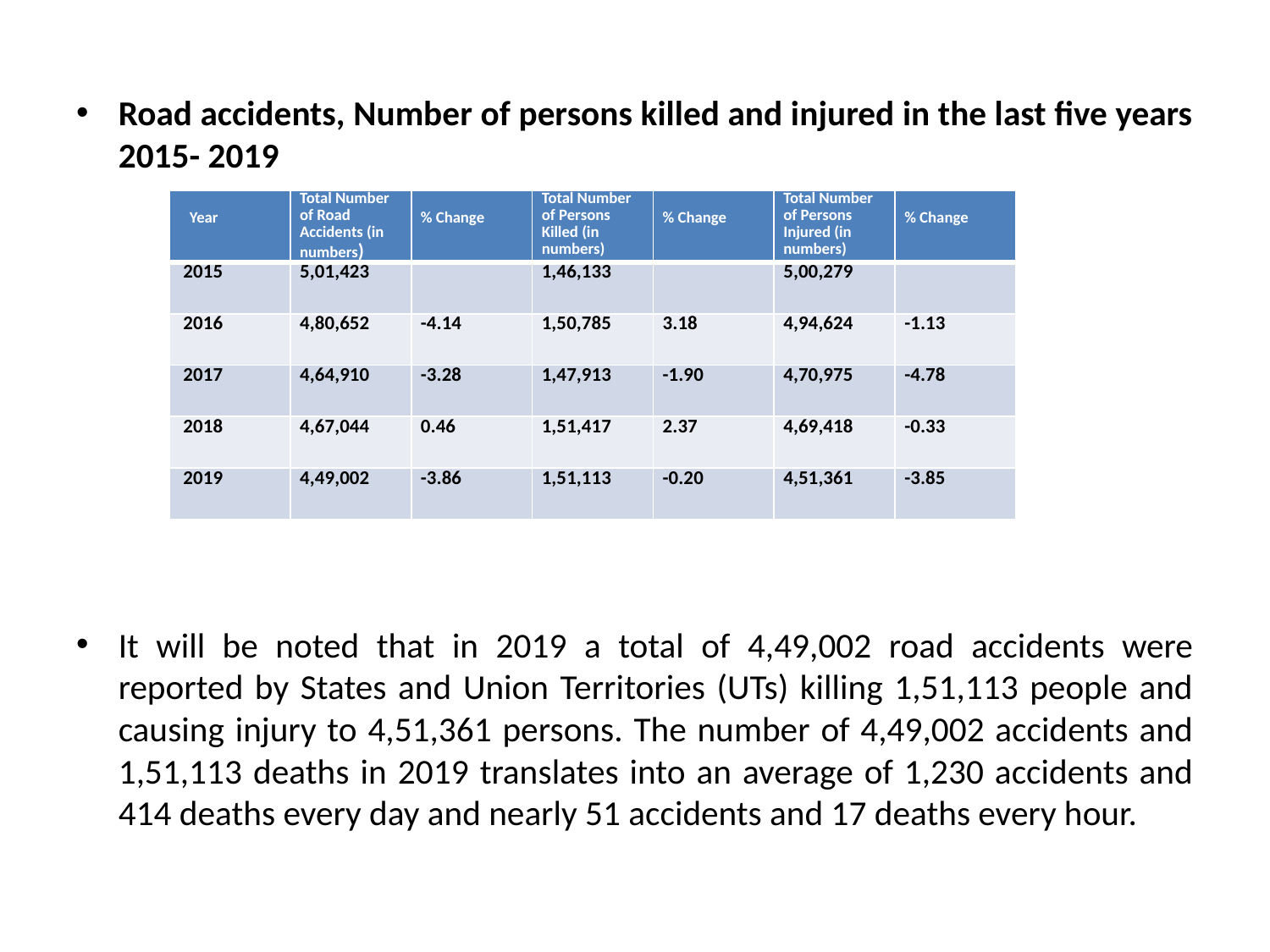

# .
Road accidents, Number of persons killed and injured in the last five years 2015- 2019

It will be noted that in 2019 a total of 4,49,002 road accidents were reported by States and Union Territories (UTs) killing 1,51,113 people and causing injury to 4,51,361 persons. The number of 4,49,002 accidents and 1,51,113 deaths in 2019 translates into an average of 1,230 accidents and 414 deaths every day and nearly 51 accidents and 17 deaths every hour.
| Year | Total Number of Road Accidents (in numbers) | % Change | Total Number of Persons Killed (in numbers) | % Change | Total Number of Persons Injured (in numbers) | % Change |
| --- | --- | --- | --- | --- | --- | --- |
| 2015 | 5,01,423 |  | 1,46,133 |  | 5,00,279 |  |
| 2016 | 4,80,652 | -4.14 | 1,50,785 | 3.18 | 4,94,624 | -1.13 |
| 2017 | 4,64,910 | -3.28 | 1,47,913 | -1.90 | 4,70,975 | -4.78 |
| 2018 | 4,67,044 | 0.46 | 1,51,417 | 2.37 | 4,69,418 | -0.33 |
| 2019 | 4,49,002 | -3.86 | 1,51,113 | -0.20 | 4,51,361 | -3.85 |